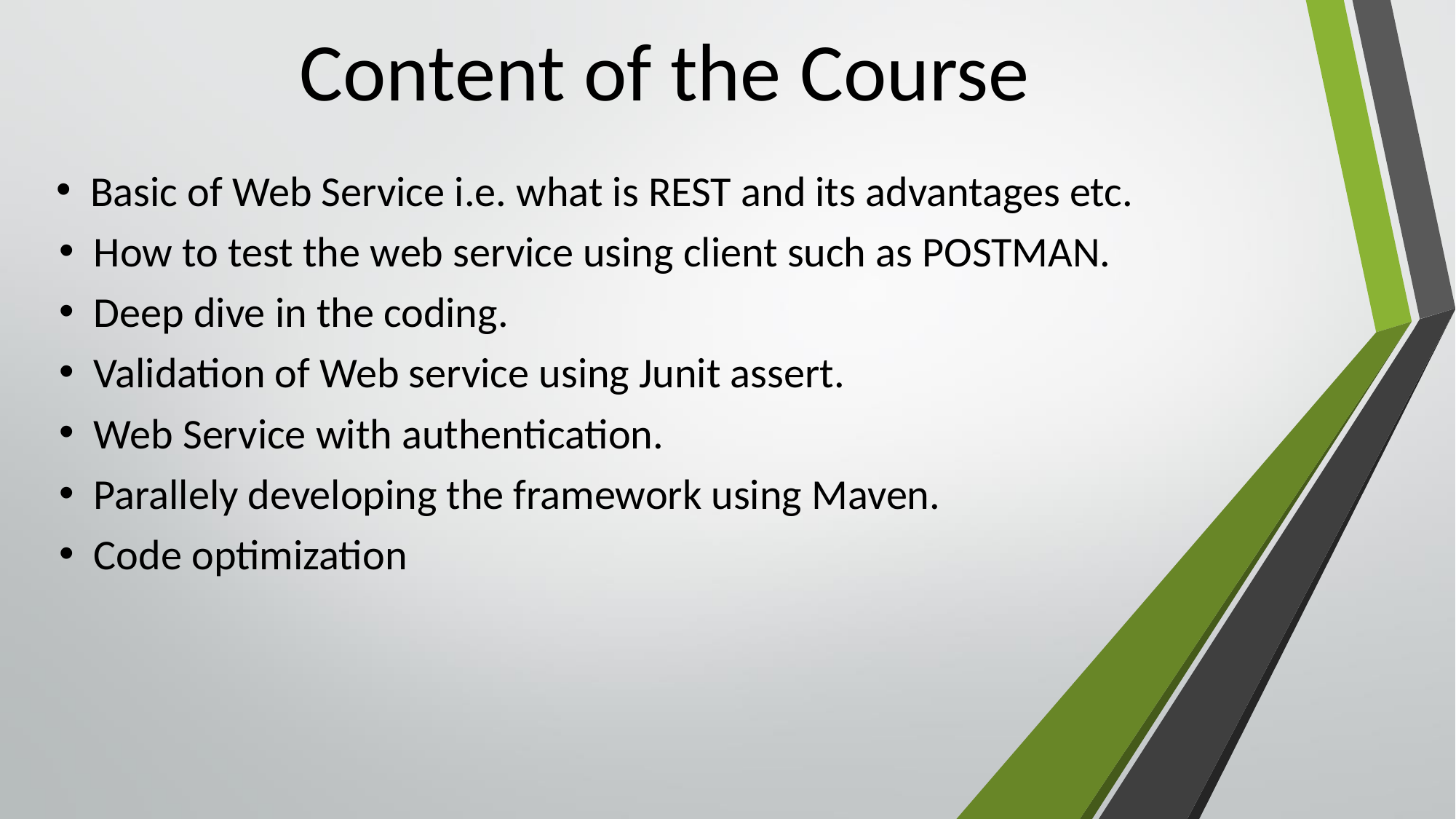

# Content of the Course
Basic of Web Service i.e. what is REST and its advantages etc.

How to test the web service using client such as POSTMAN.

Deep dive in the coding.

Validation of Web service using Junit assert.

Web Service with authentication.

Parallely developing the framework using Maven.

Code optimization